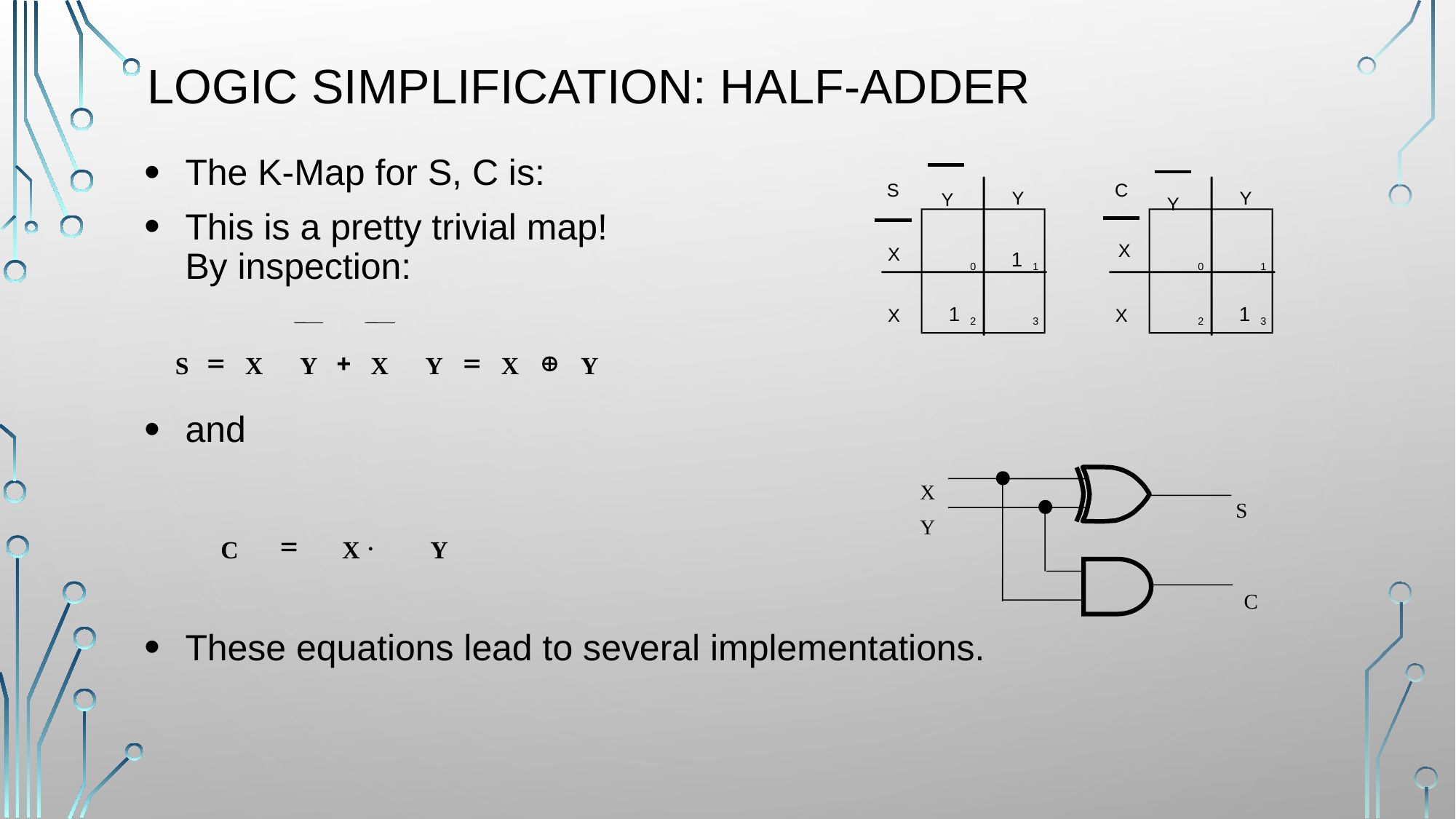

# Logic Simplification: Half-Adder
The K-Map for S, C is:
This is a pretty trivial map!
By inspection:

and

These equations lead to several implementations.

S
C
Y
Y

1
0
1
0
1

1
1
X
X
2
3
2
3
Y
Y
X
X
=
+
=
⊕
S
X
Y
X
Y
X
Y

X
S

Y

C

=
⋅
C
X
Y